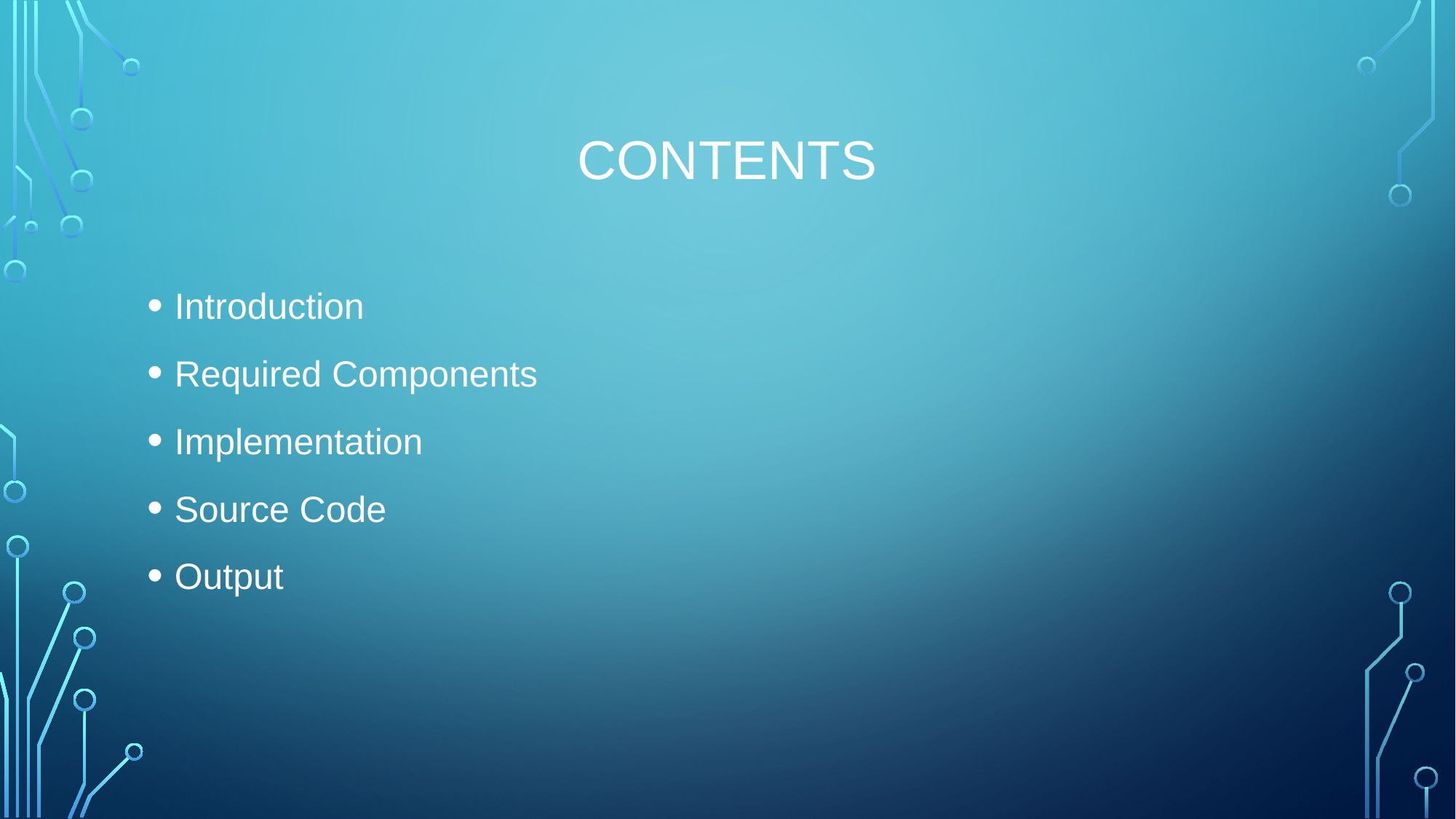

# Contents
Introduction
Required Components
Implementation
Source Code
Output